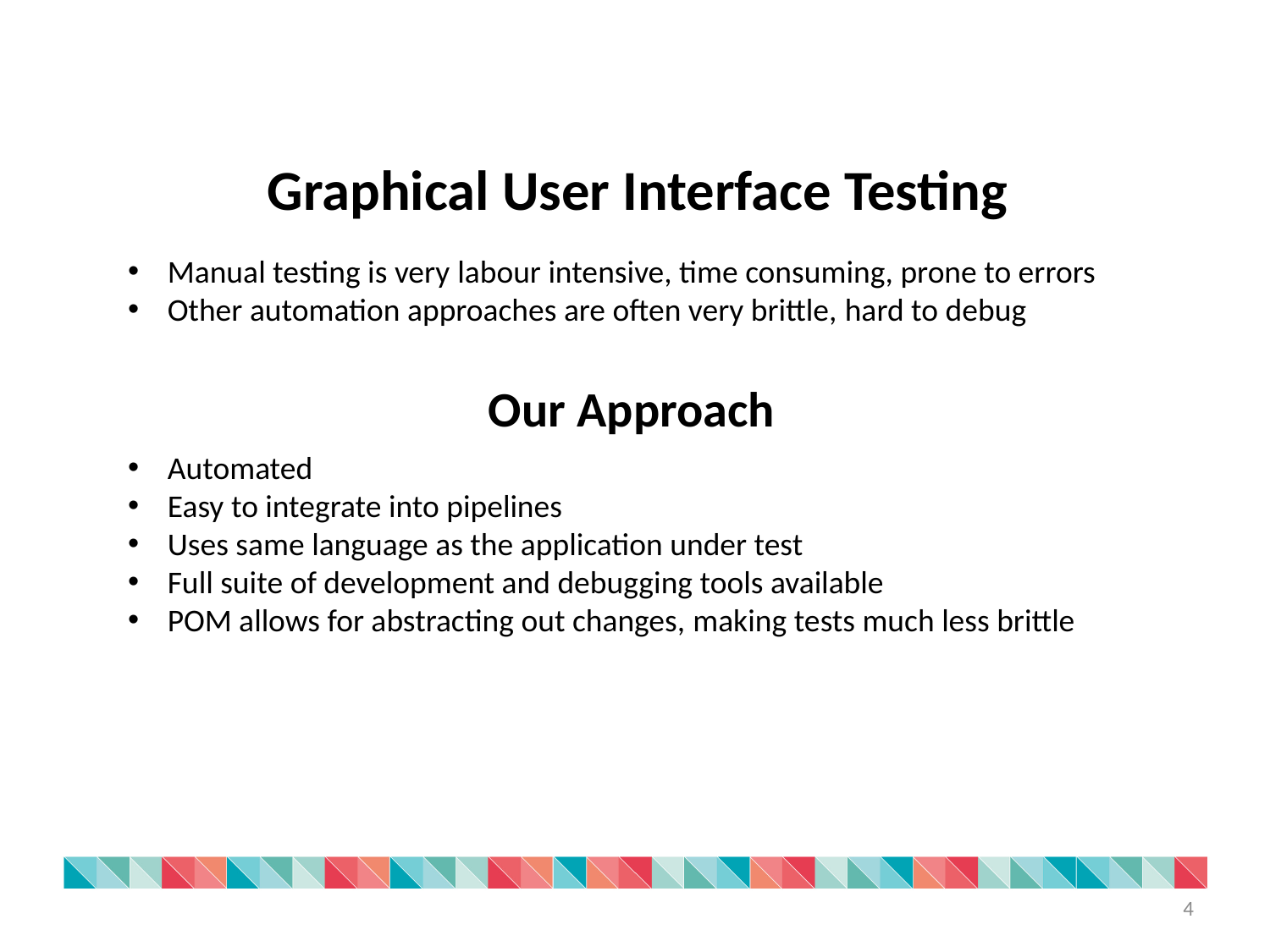

Graphical User Interface Testing

Manual testing is very labour intensive, time consuming, prone to errors
Other automation approaches are often very brittle, hard to debug

Our Approach

Automated
Easy to integrate into pipelines
Uses same language as the application under test
Full suite of development and debugging tools available
POM allows for abstracting out changes, making tests much less brittle

4